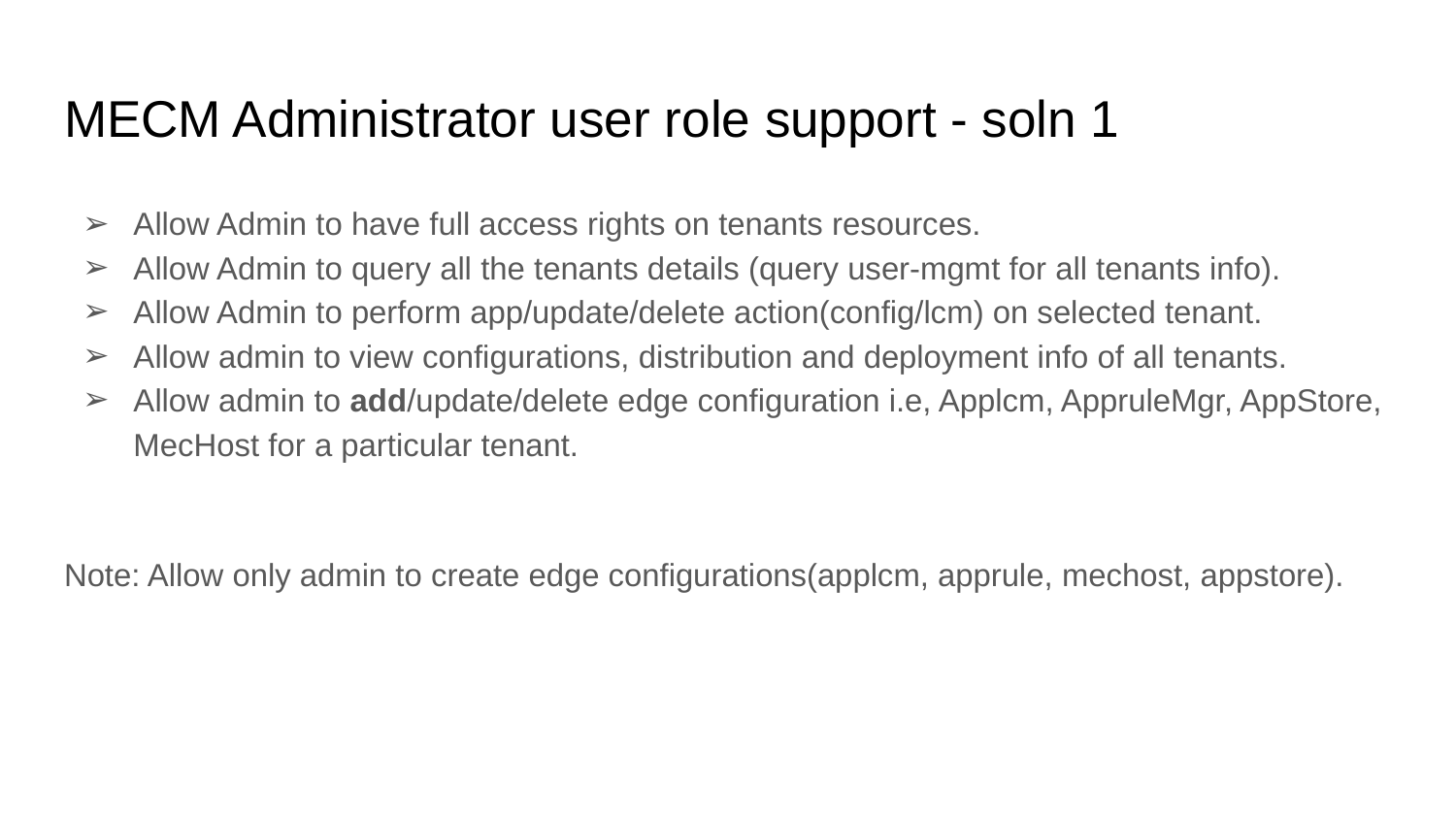

# MECM Administrator user role support - soln 1
Allow Admin to have full access rights on tenants resources.
Allow Admin to query all the tenants details (query user-mgmt for all tenants info).
Allow Admin to perform app/update/delete action(config/lcm) on selected tenant.
Allow admin to view configurations, distribution and deployment info of all tenants.
Allow admin to add/update/delete edge configuration i.e, Applcm, AppruleMgr, AppStore, MecHost for a particular tenant.

Note: Allow only admin to create edge configurations(applcm, apprule, mechost, appstore).